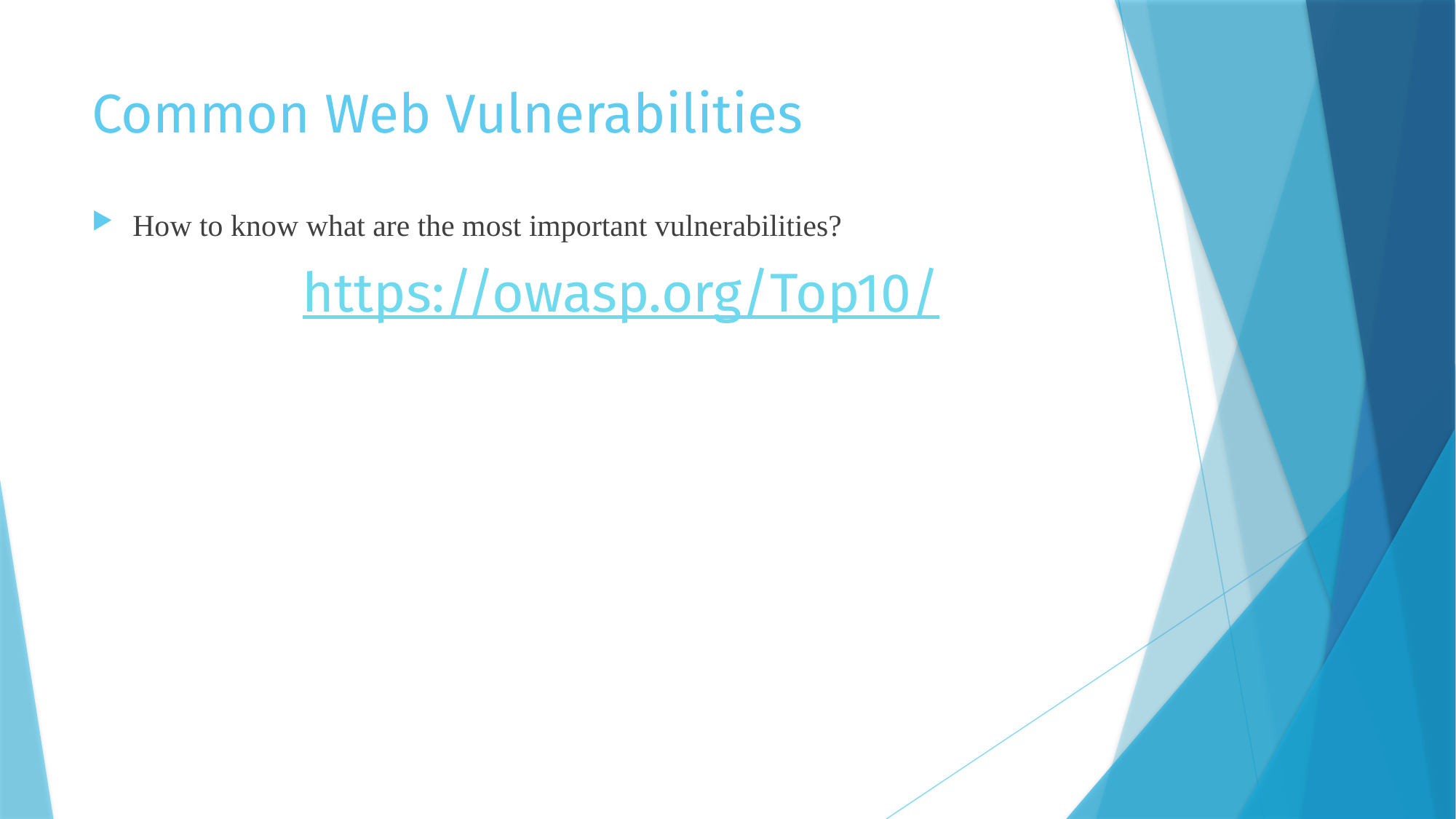

# Common Web Vulnerabilities
How to know what are the most important vulnerabilities?
https://owasp.org/Top10/